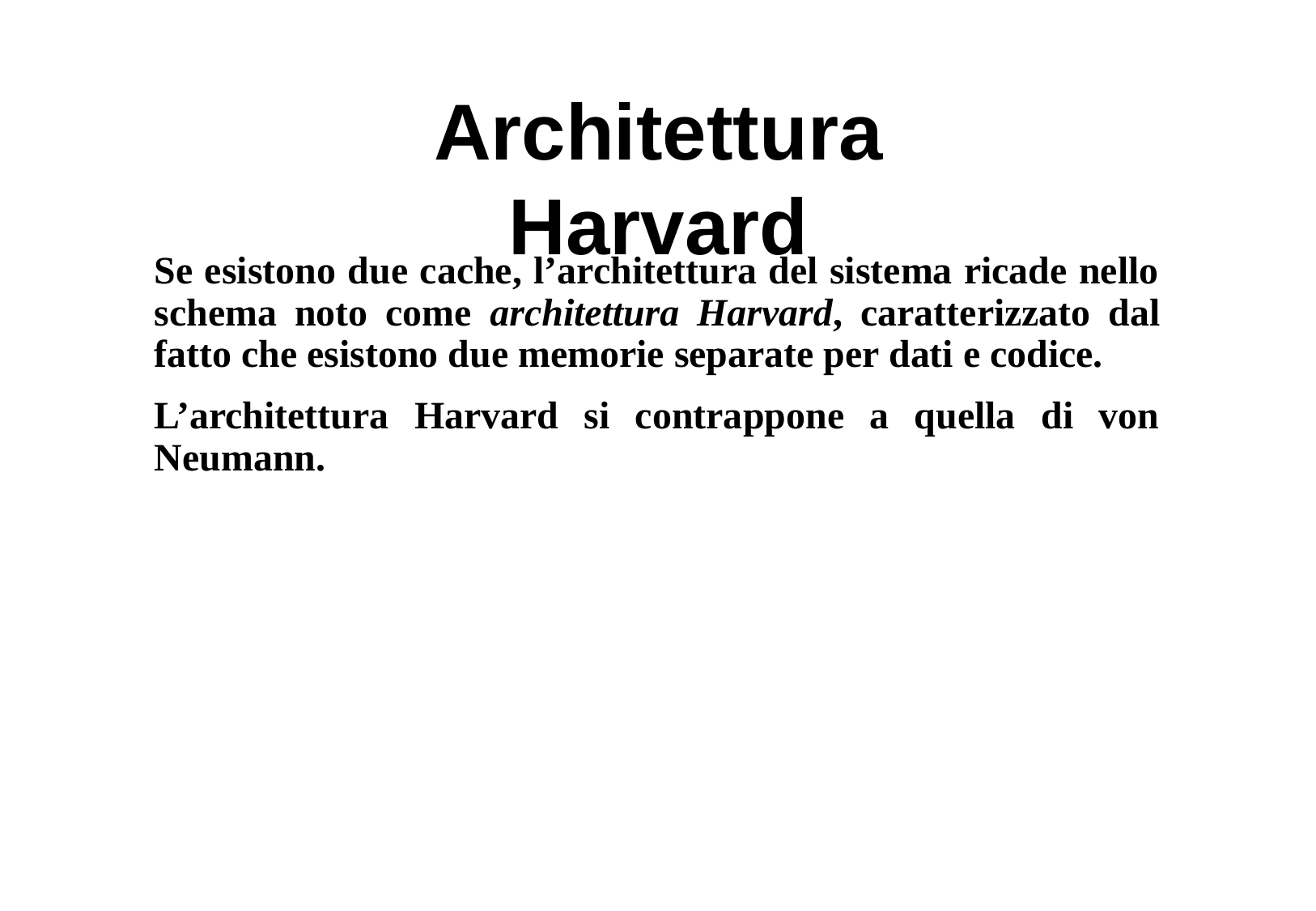

# Architettura Harvard
Se esistono due cache, l’architettura del sistema ricade nello schema noto come architettura Harvard, caratterizzato dal fatto che esistono due memorie separate per dati e codice.
L’architettura Harvard si contrappone a quella di von Neumann.